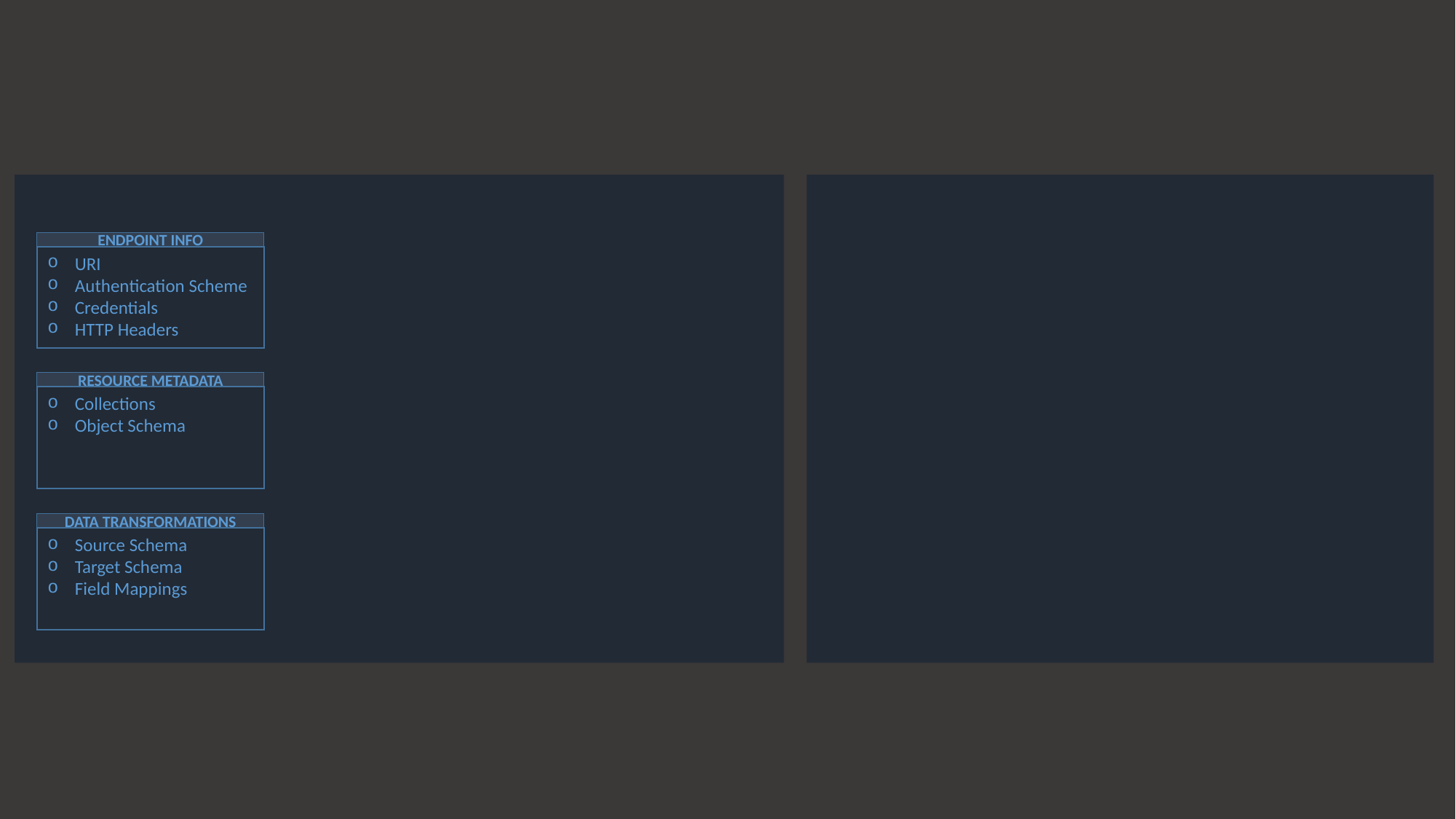

ENDPOINT INFO
URI
Authentication Scheme
Credentials
HTTP Headers
RESOURCE METADATA
Collections
Object Schema
DATA TRANSFORMATIONS
Source Schema
Target Schema
Field Mappings